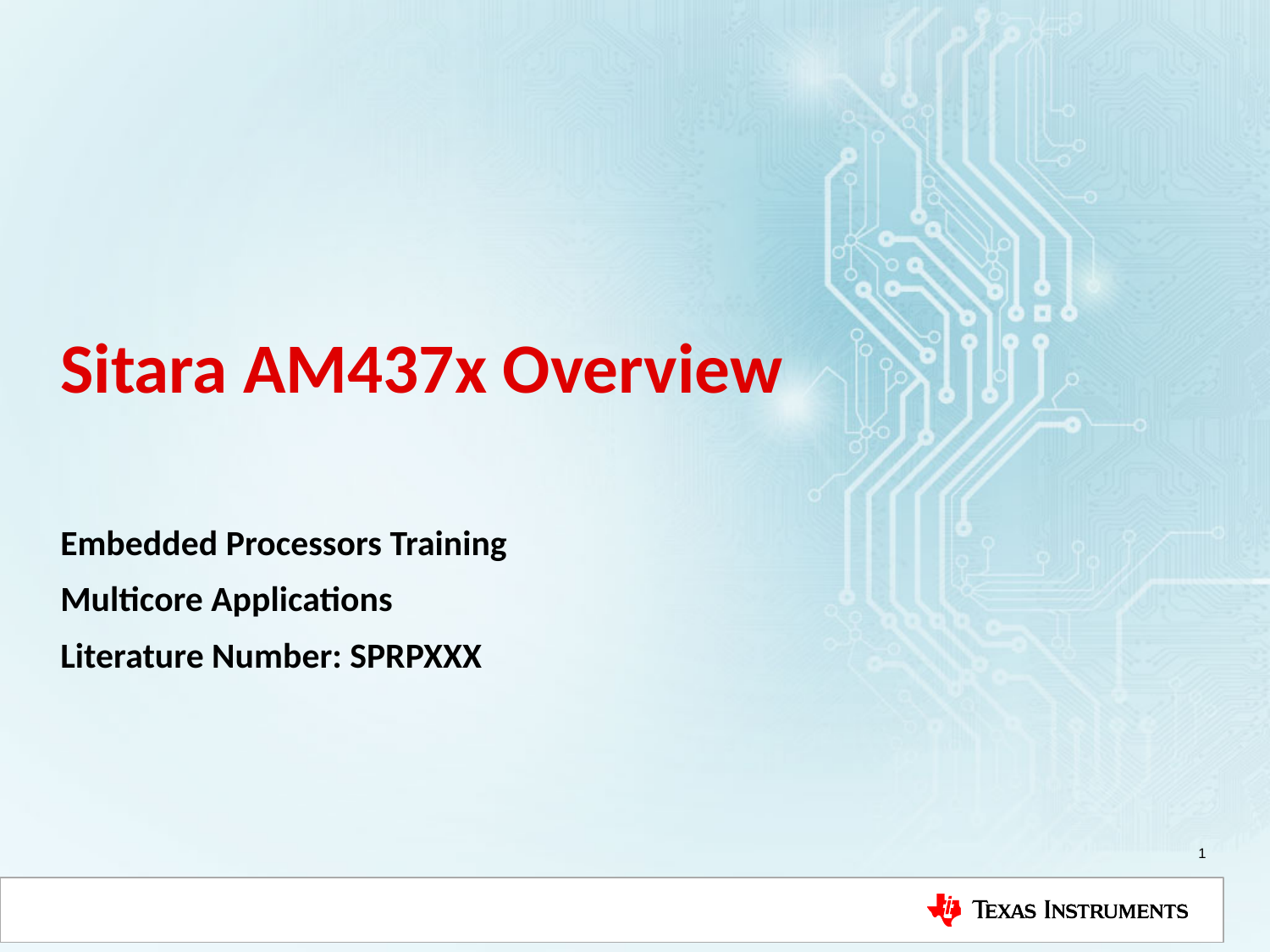

# Sitara AM437x Overview
Embedded Processors Training
Multicore Applications
Literature Number: SPRPXXX
1